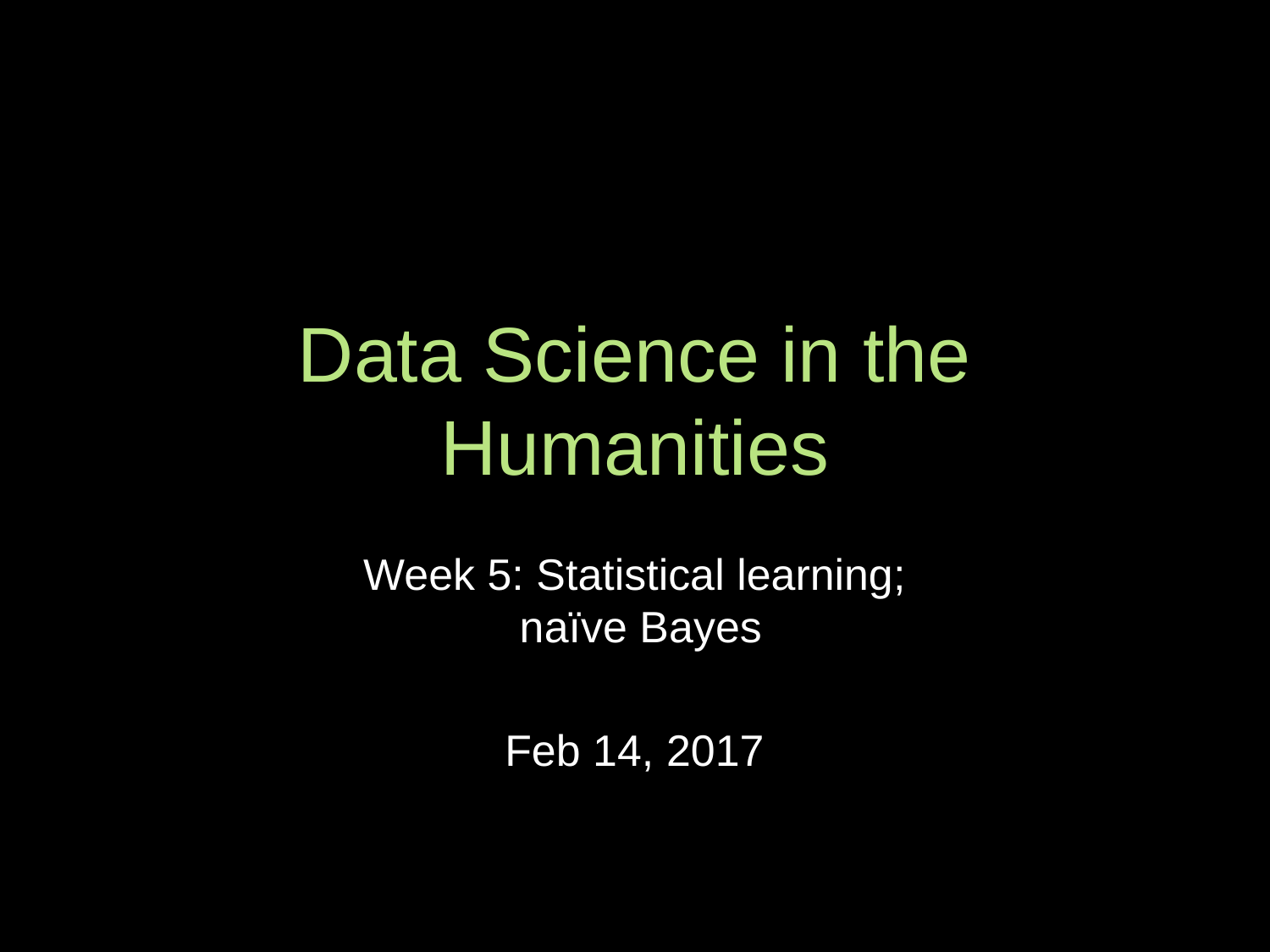

# Data Science in the Humanities
Week 5: Statistical learning;
 naïve Bayes

Feb 14, 2017